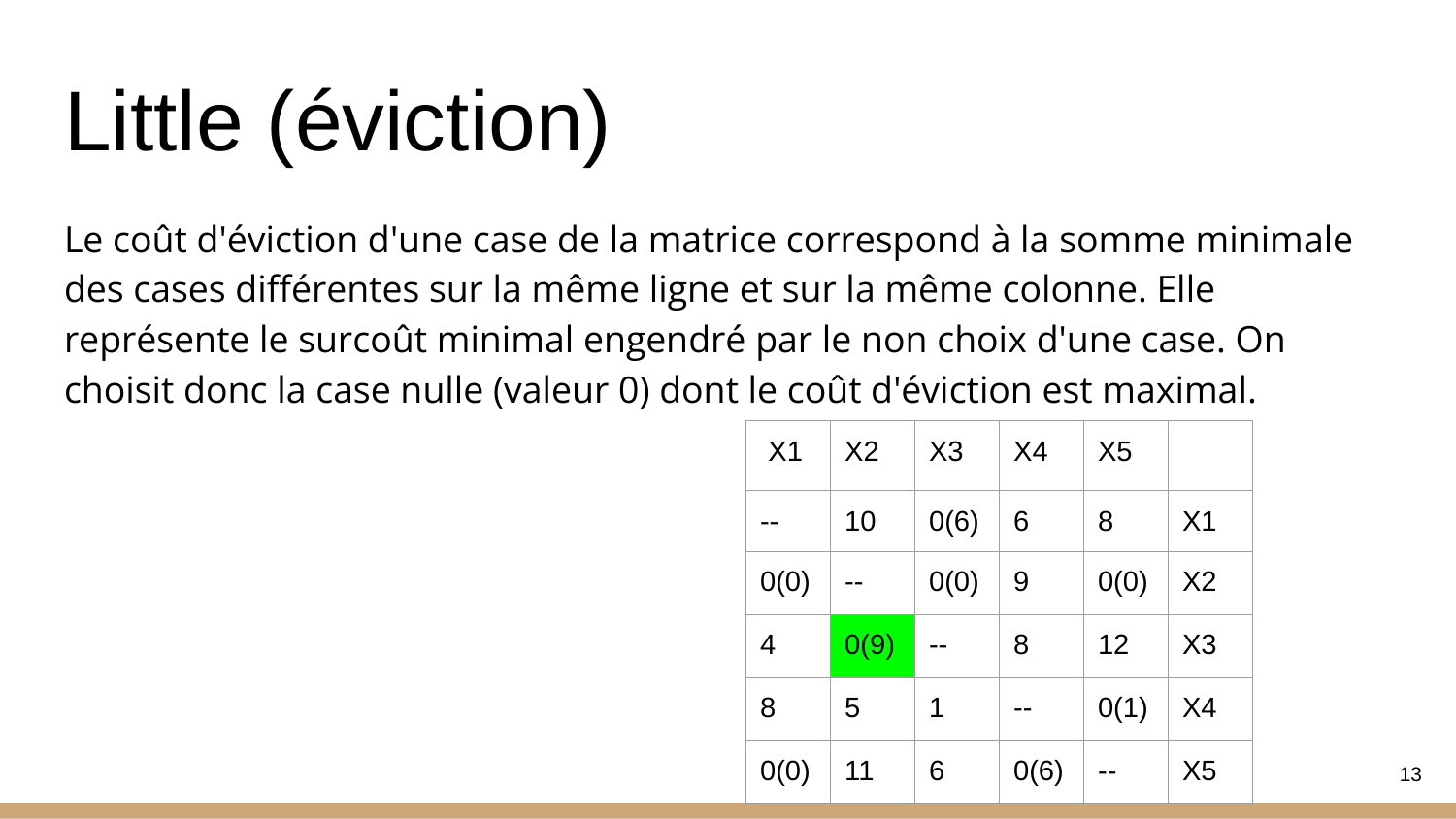

# Little (éviction)
Le coût d'éviction d'une case de la matrice correspond à la somme minimale des cases différentes sur la même ligne et sur la même colonne. Elle représente le surcoût minimal engendré par le non choix d'une case. On choisit donc la case nulle (valeur 0) dont le coût d'éviction est maximal.

| X1 | X2 | X3 | X4 | X5 |  |
| --- | --- | --- | --- | --- | --- |
| -- | 10 | 0(6) | 6 | 8 | X1 |
| 0(0) | -- | 0(0) | 9 | 0(0) | X2 |
| 4 | 0(9) | -- | 8 | 12 | X3 |
| 8 | 5 | 1 | -- | 0(1) | X4 |
| 0(0) | 11 | 6 | 0(6) | -- | X5 |
13